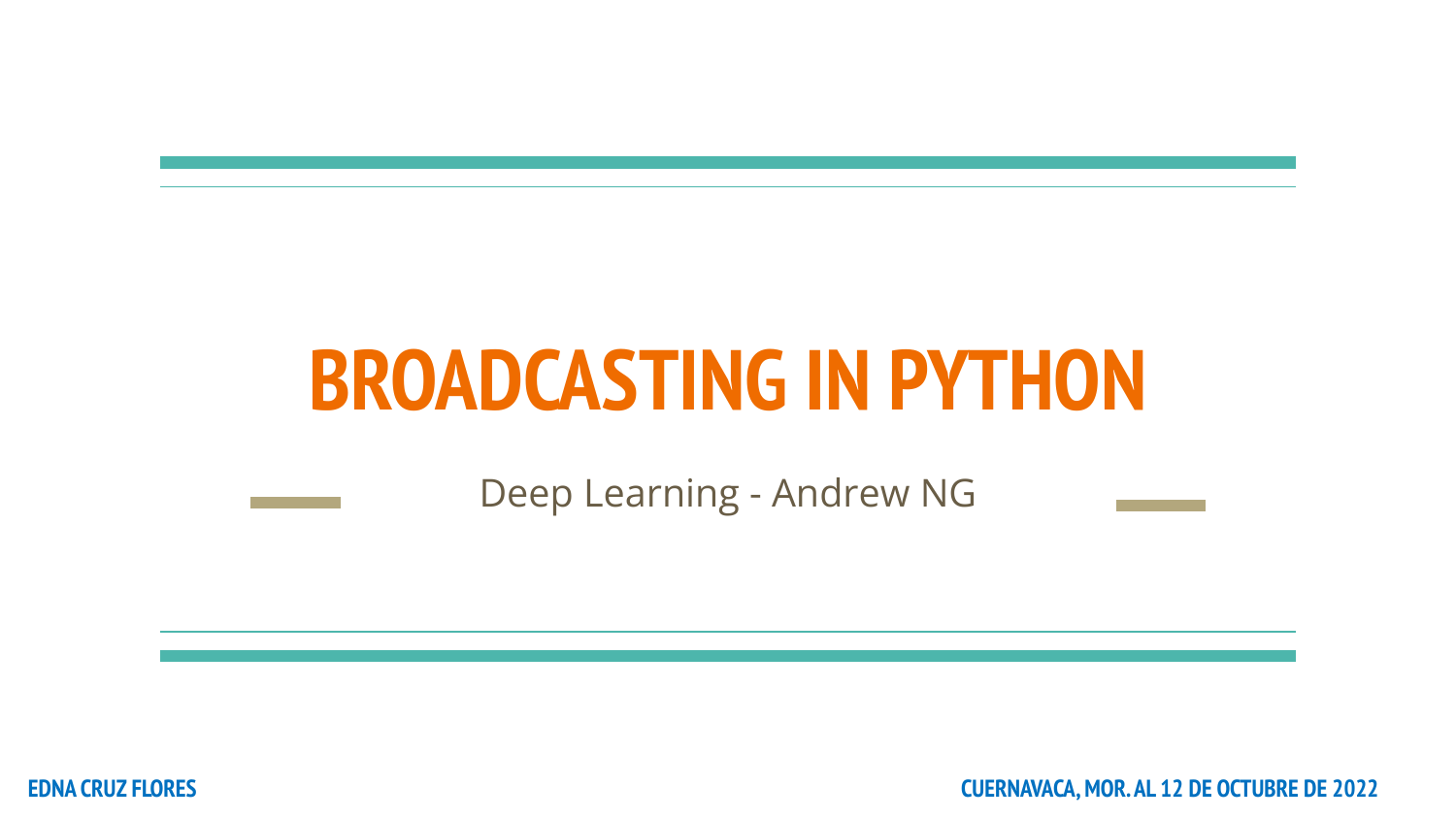

# BROADCASTING IN PYTHON
Deep Learning - Andrew NG
EDNA CRUZ FLORES
CUERNAVACA, MOR. AL 12 DE OCTUBRE DE 2022